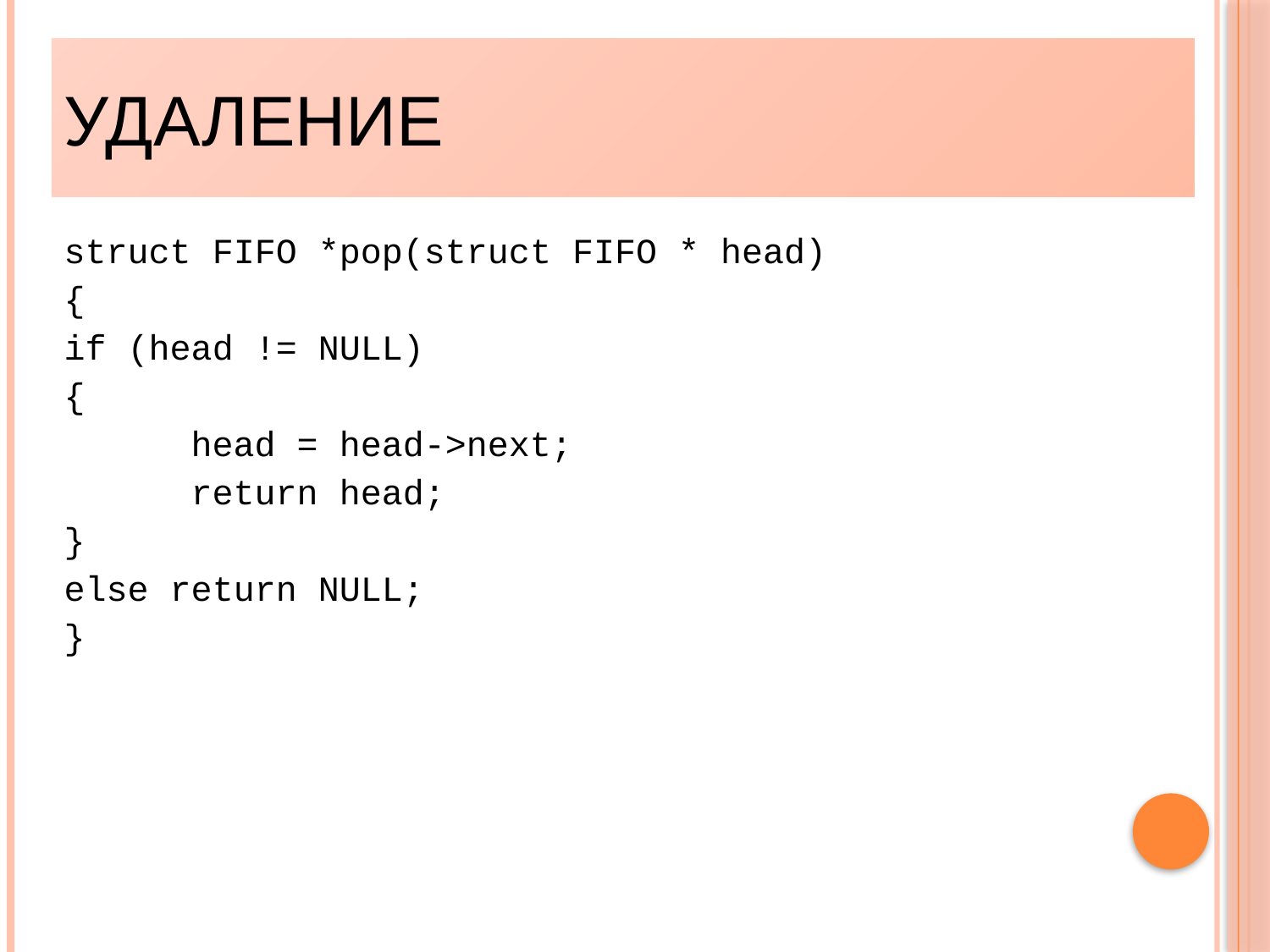

Удаление
struct FIFO *pop(struct FIFO * head)
{
if (head != NULL)
{
	head = head->next;
	return head;
}
else return NULL;
}